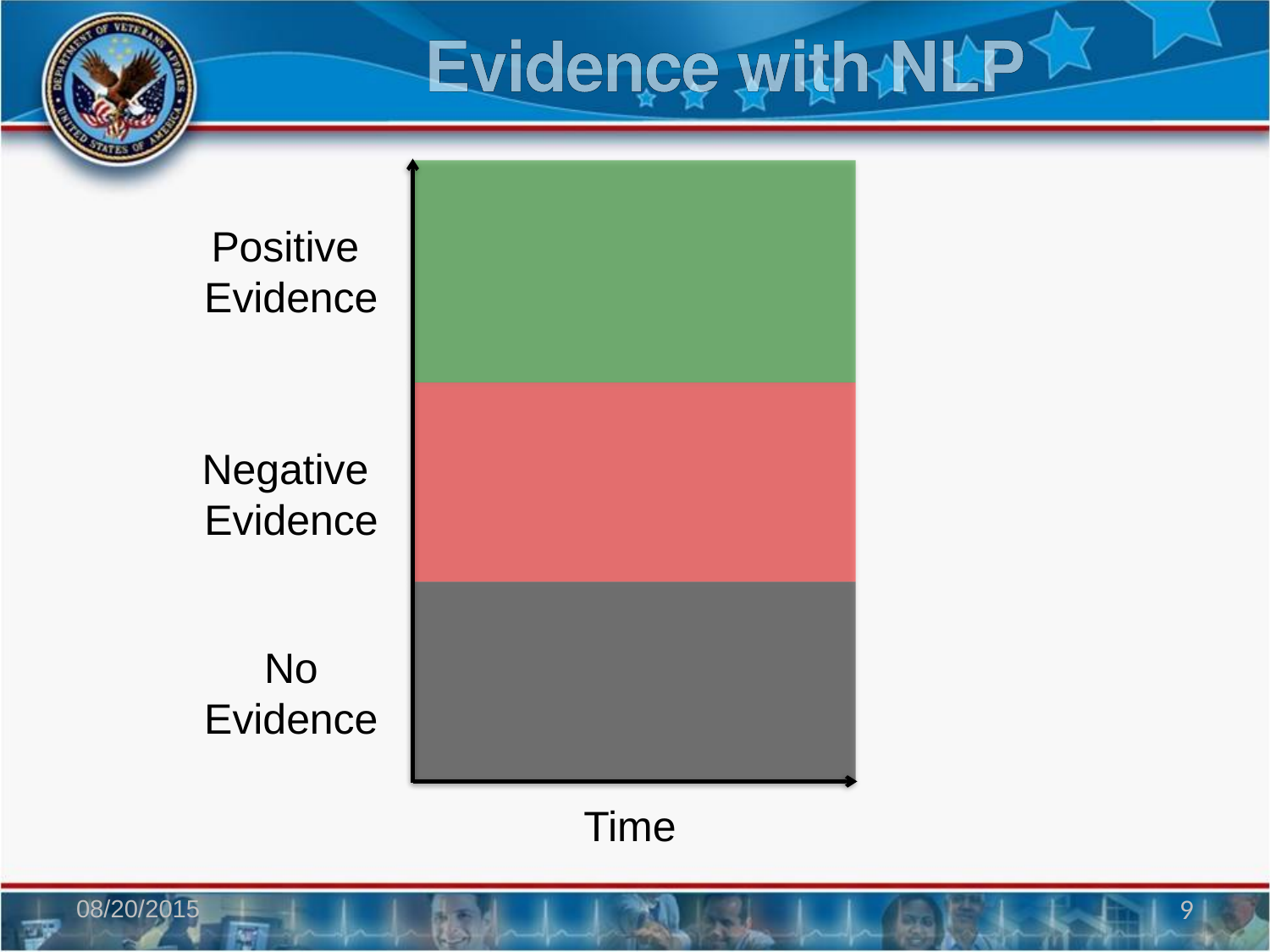

# Evidence with NLP

Positive
Evidence

Negative
Evidence

No
Evidence
Time
08/20/2015
9